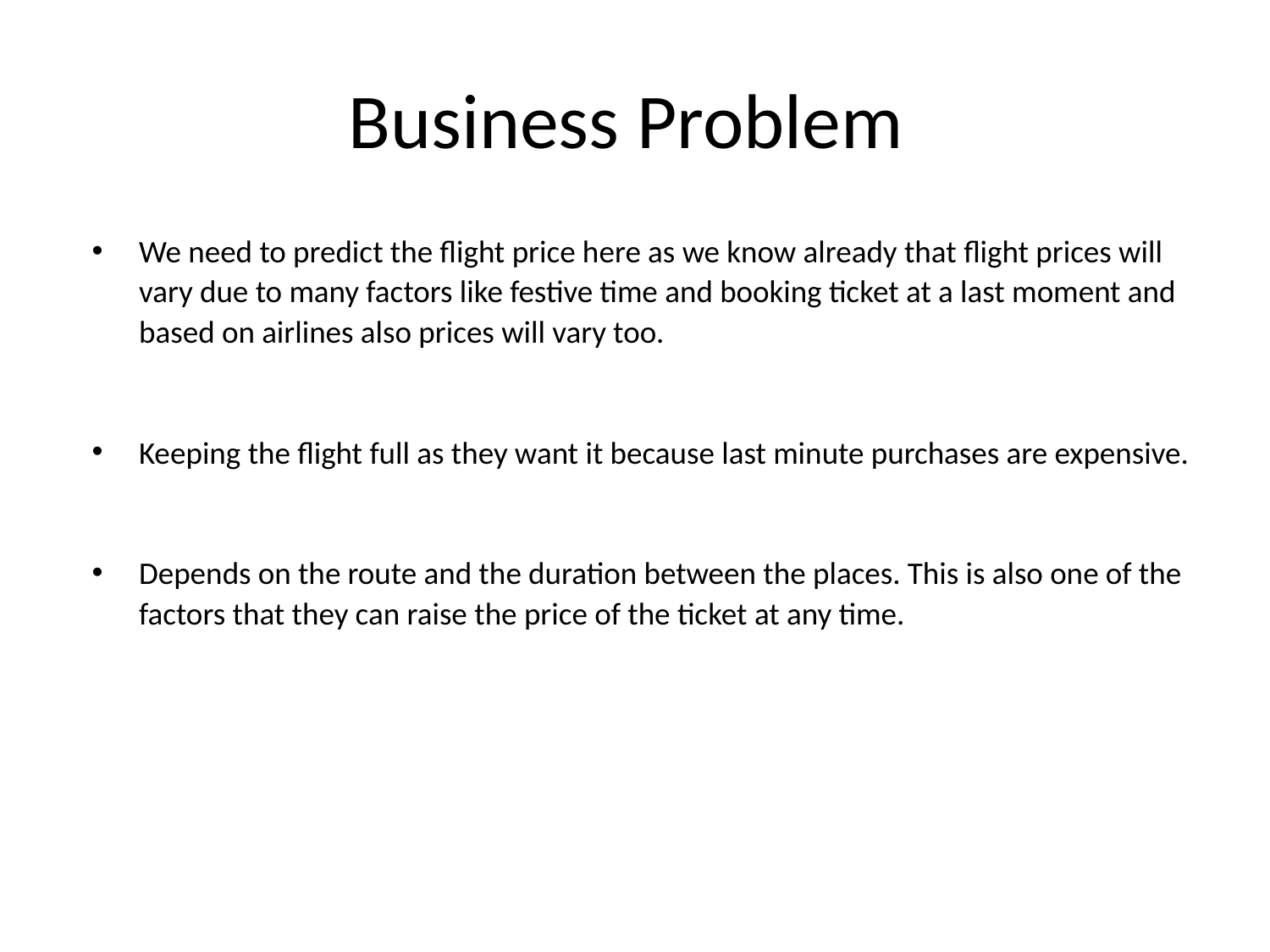

# Business Problem
We need to predict the flight price here as we know already that flight prices will vary due to many factors like festive time and booking ticket at a last moment and based on airlines also prices will vary too.

Keeping the flight full as they want it because last minute purchases are expensive.

Depends on the route and the duration between the places. This is also one of the factors that they can raise the price of the ticket at any time.